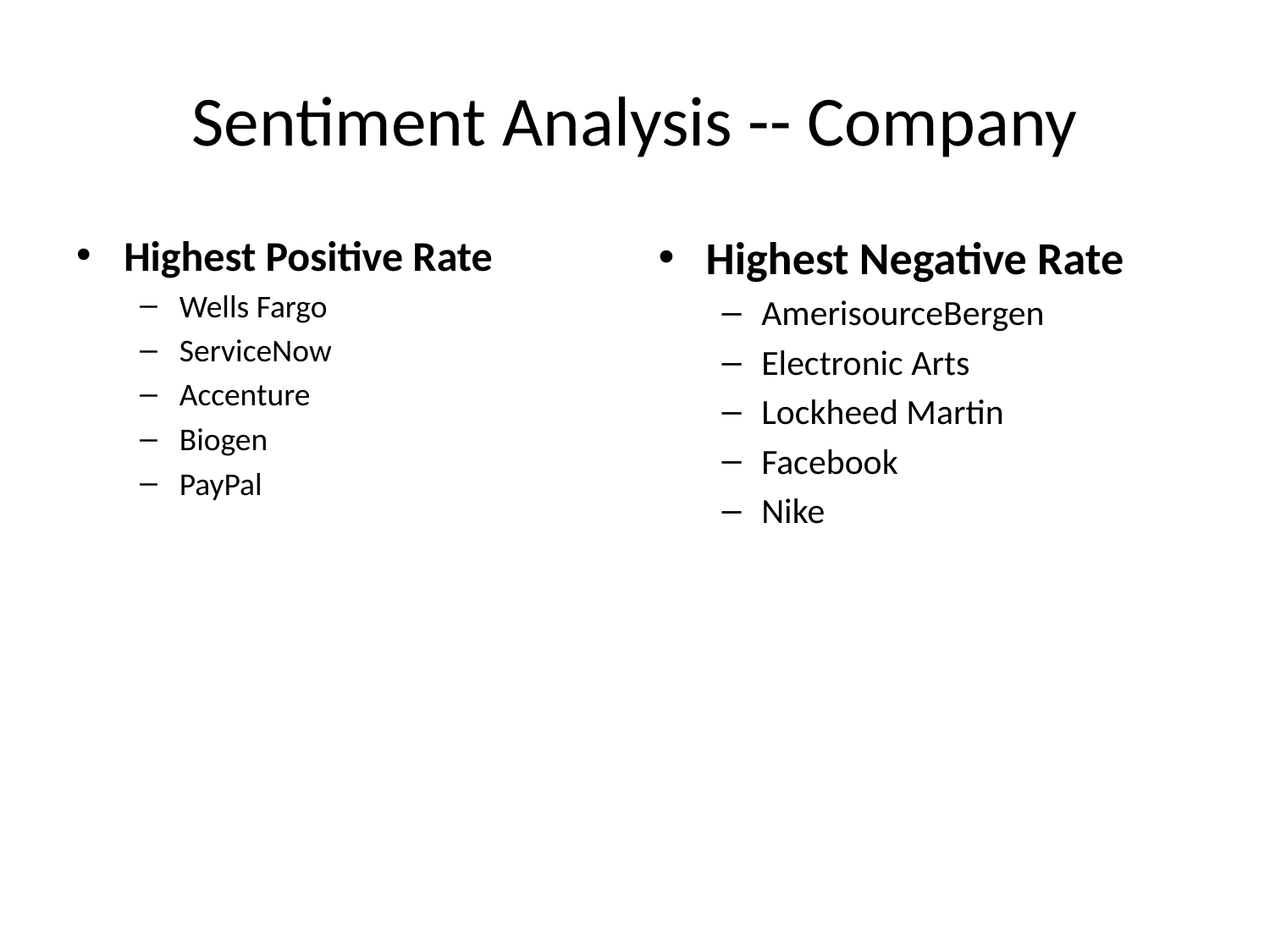

# Sentiment Analysis -- Company
Highest Positive Rate
Wells Fargo
ServiceNow
Accenture
Biogen
PayPal
Highest Negative Rate
AmerisourceBergen
Electronic Arts
Lockheed Martin
Facebook
Nike